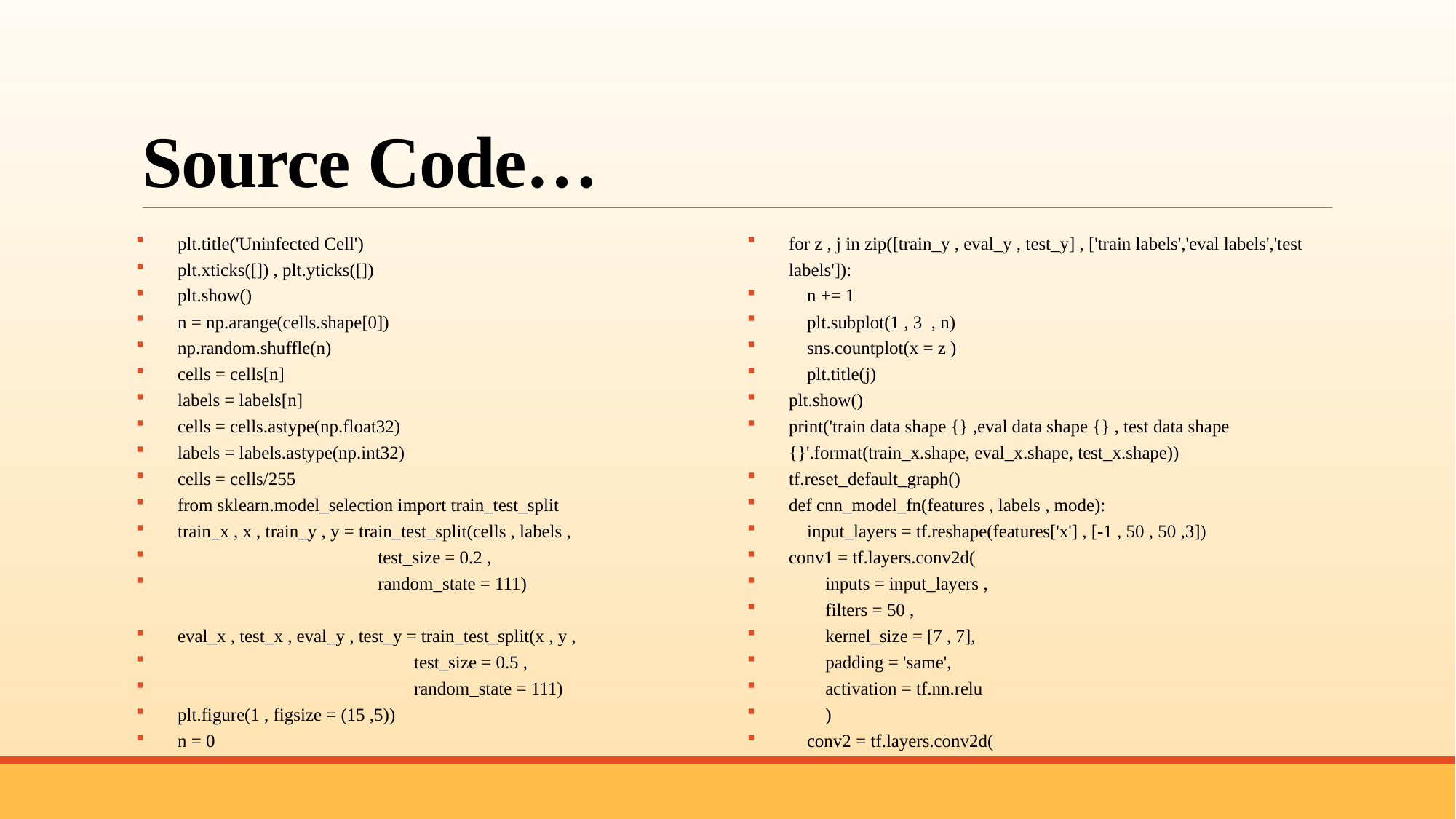

# Source Code…
plt.title('Uninfected Cell')
plt.xticks([]) , plt.yticks([])
plt.show()
n = np.arange(cells.shape[0])
np.random.shuffle(n)
cells = cells[n]
labels = labels[n]
cells = cells.astype(np.float32)
labels = labels.astype(np.int32)
cells = cells/255
from sklearn.model_selection import train_test_split
train_x , x , train_y , y = train_test_split(cells , labels ,
                                            test_size = 0.2 ,
                                            random_state = 111)

eval_x , test_x , eval_y , test_y = train_test_split(x , y ,
                                                    test_size = 0.5 ,
                                                    random_state = 111)
plt.figure(1 , figsize = (15 ,5))
n = 0
for z , j in zip([train_y , eval_y , test_y] , ['train labels','eval labels','test labels']):
    n += 1
    plt.subplot(1 , 3  , n)
    sns.countplot(x = z )
    plt.title(j)
plt.show()
print('train data shape {} ,eval data shape {} , test data shape {}'.format(train_x.shape, eval_x.shape, test_x.shape))
tf.reset_default_graph()
def cnn_model_fn(features , labels , mode):
    input_layers = tf.reshape(features['x'] , [-1 , 50 , 50 ,3])
conv1 = tf.layers.conv2d(
        inputs = input_layers ,
        filters = 50 ,
        kernel_size = [7 , 7],
        padding = 'same',
        activation = tf.nn.relu
        )
    conv2 = tf.layers.conv2d(